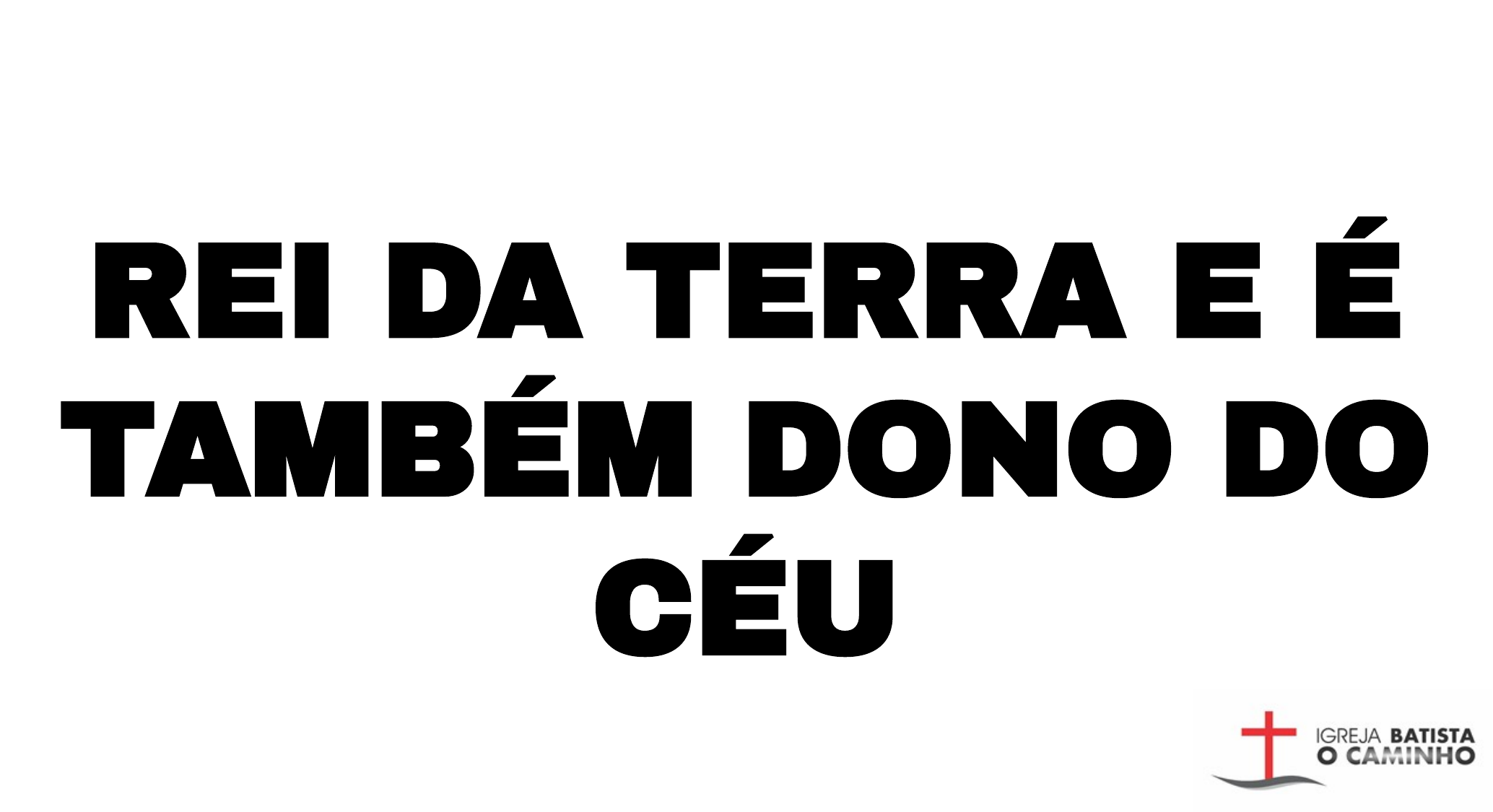

REI DA TERRA E É TAMBÉM DONO DO CÉU